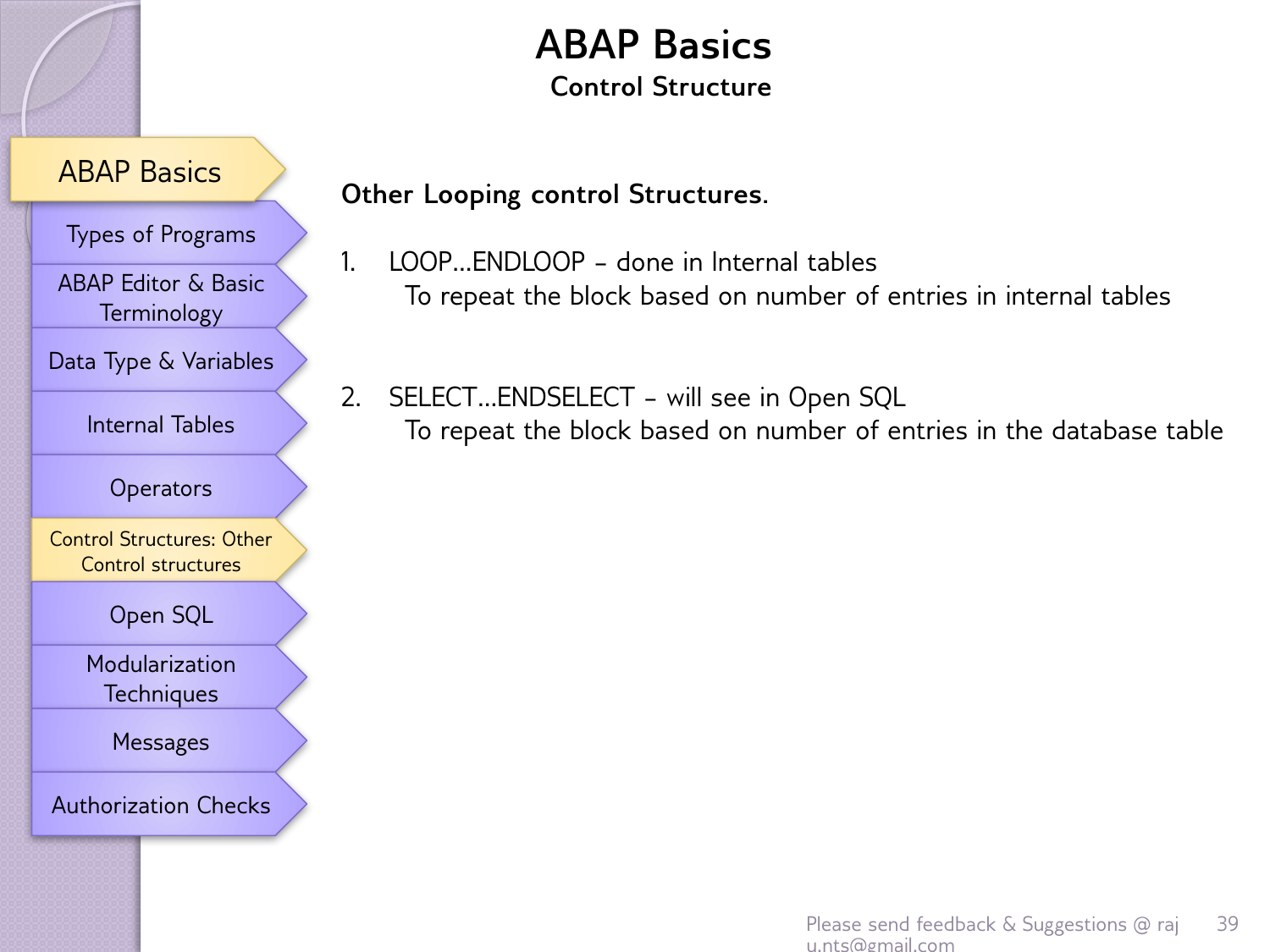

ABAP Basics
Control Structure
ABAP Basics
Other Looping control Structures.

LOOP…ENDLOOP – done in Internal tables
To repeat the block based on number of entries in internal tables

SELECT…ENDSELECT – will see in Open SQL
To repeat the block based on number of entries in the database table

Types of Programs
ABAP Editor & Basic Terminology
Data Type & Variables
Internal Tables
Operators
Control Structures: Other Control structures
Open SQL
Modularization Techniques
Messages
Authorization Checks
Please send feedback & Suggestions @ raju.nts@gmail.com
39